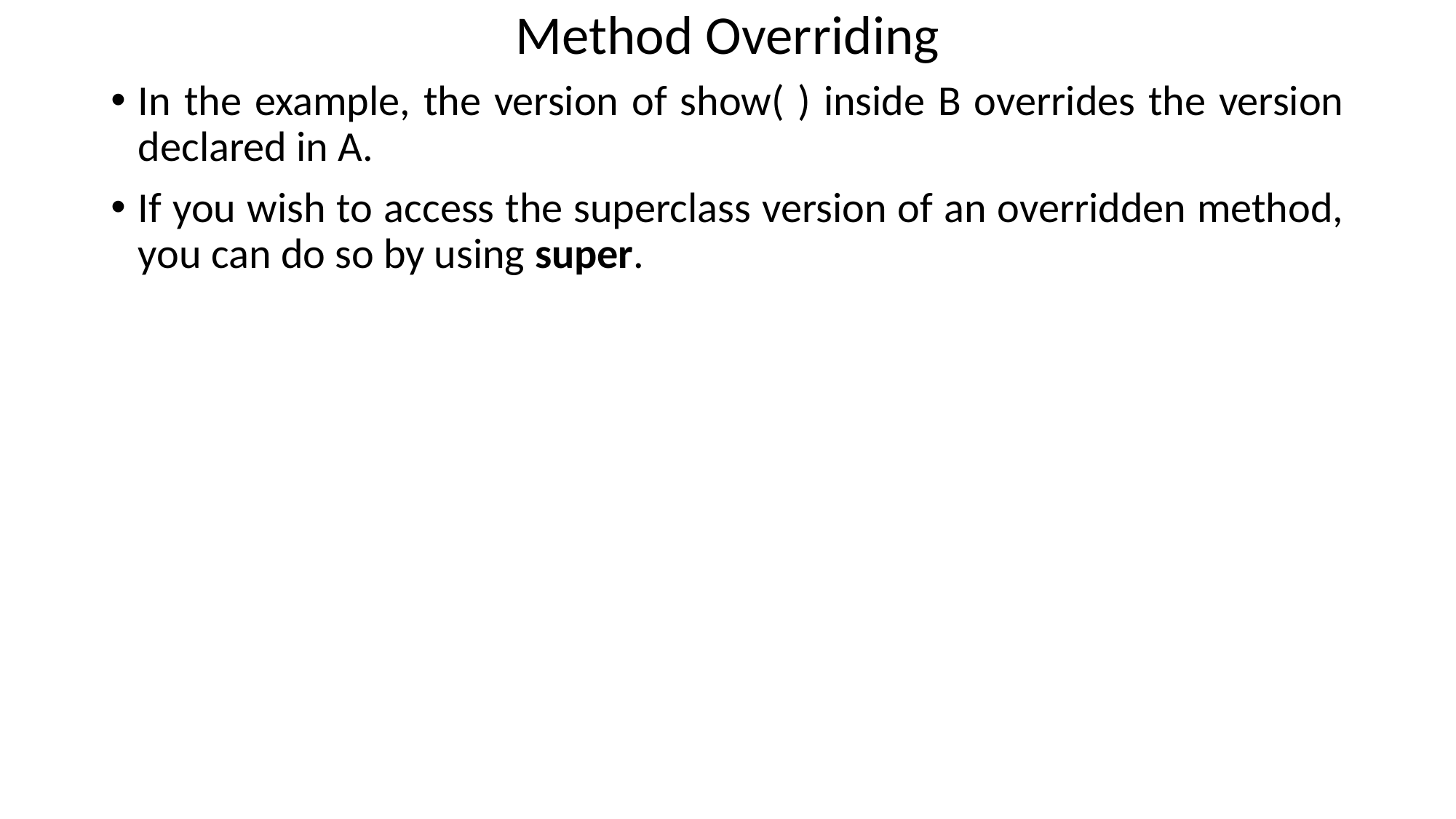

# Method Overriding
In the example, the version of show( ) inside B overrides the version declared in A.
If you wish to access the superclass version of an overridden method, you can do so by using super.